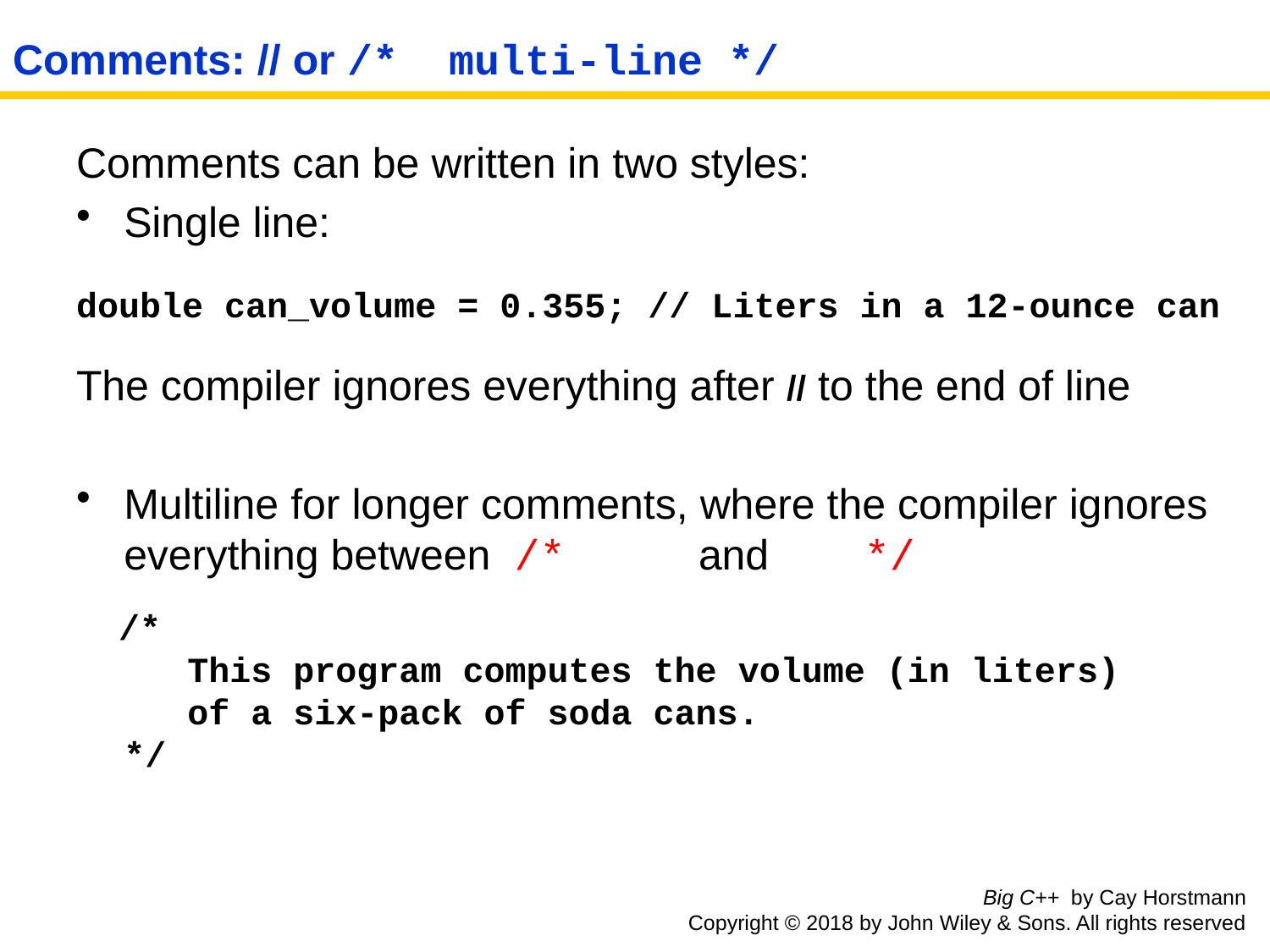

# Comments: // or /*  multi-line */
Comments can be written in two styles:
Single line:
double can_volume = 0.355; // Liters in a 12-ounce can

The compiler ignores everything after // to the end of line

Multiline for longer comments, where the compiler ignores everything between  /*         and        */

  /*
   This program computes the volume (in liters)
   of a six-pack of soda cans.
*/
Big C++  by Cay Horstmann
Copyright © 2018 by John Wiley & Sons. All rights reserved